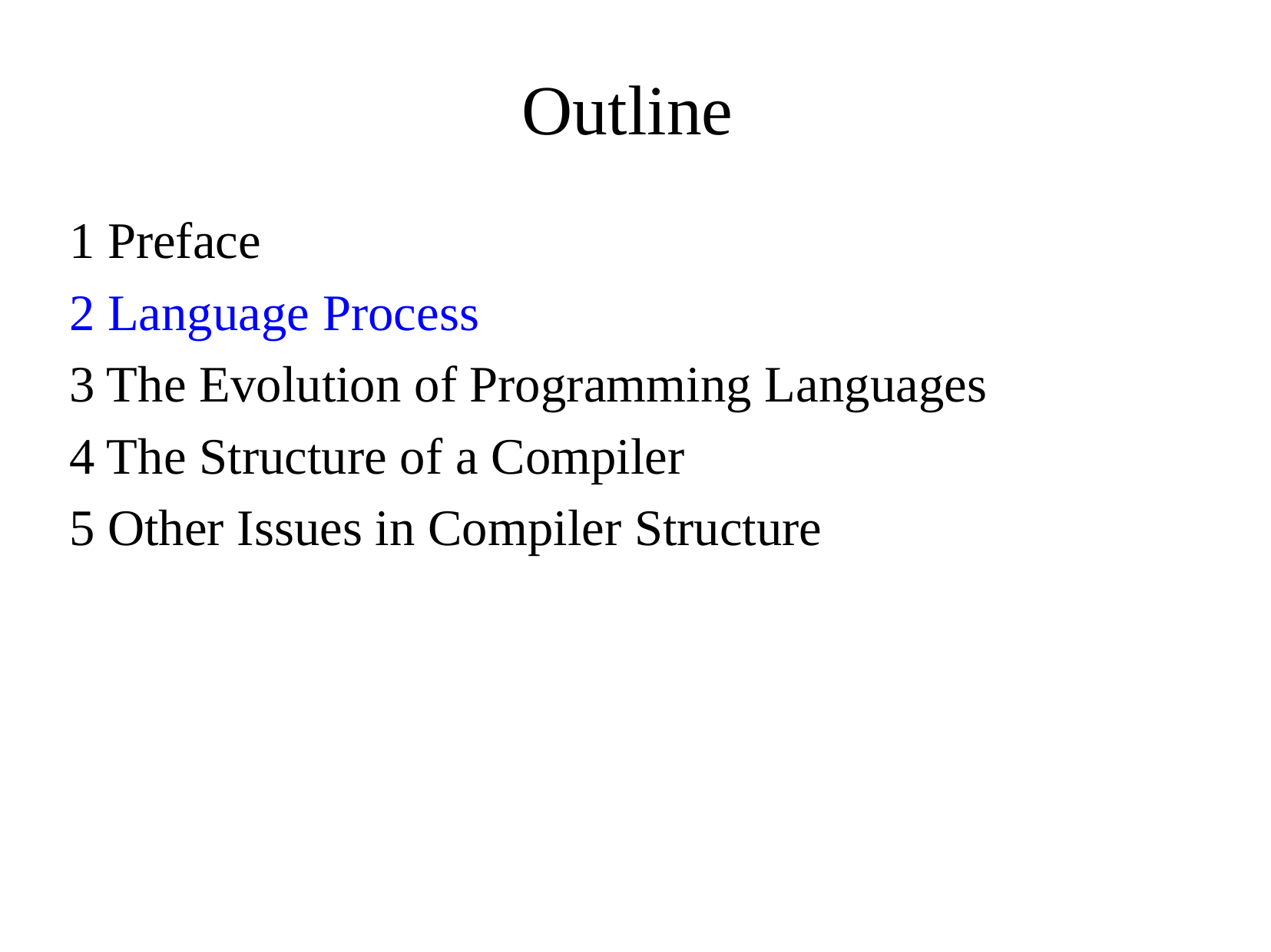

# Outline
1 Preface
2 Language Process
3 The Evolution of Programming Languages
4 The Structure of a Compiler
5 Other Issues in Compiler Structure